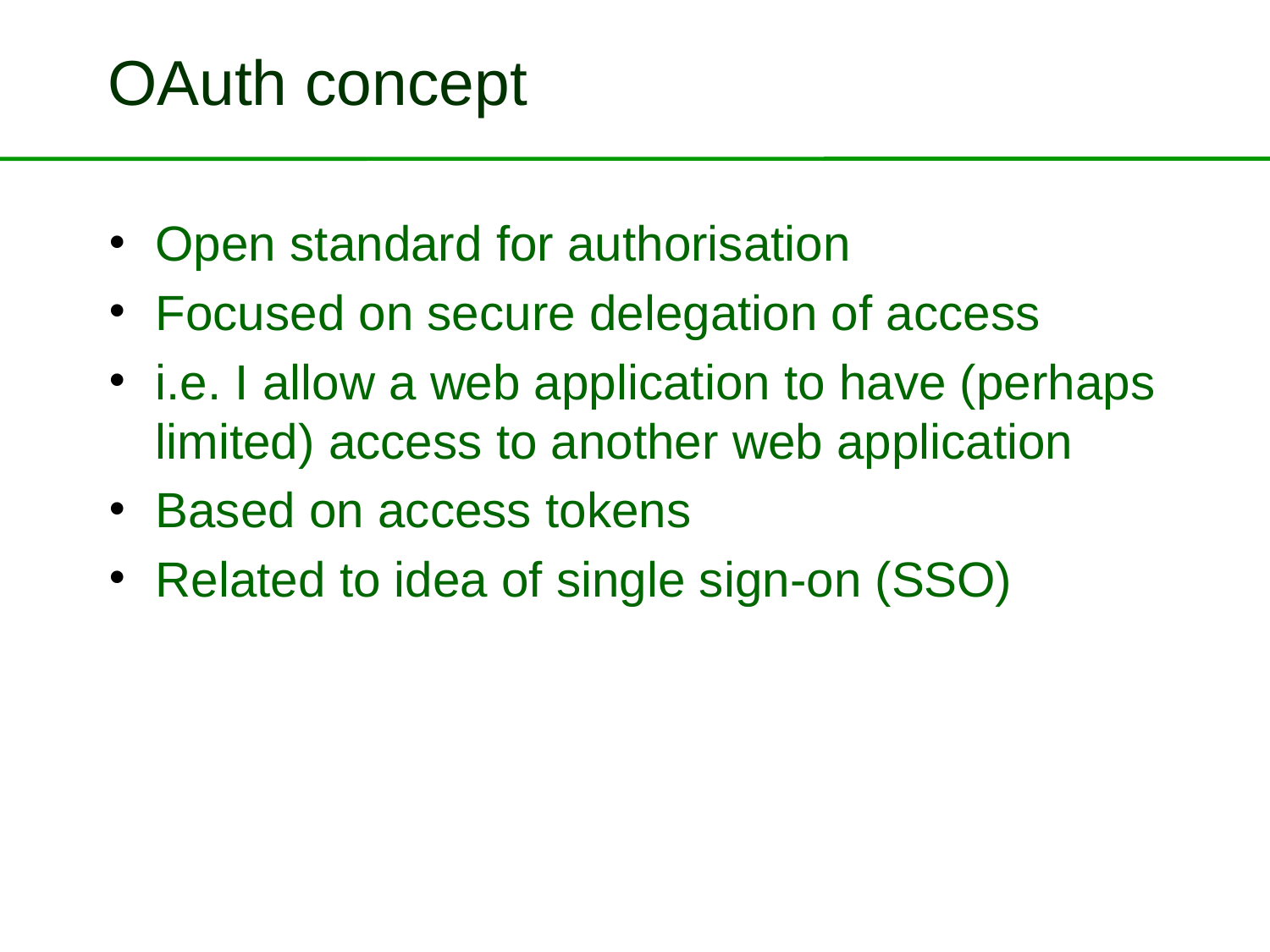

# OAuth concept
Open standard for authorisation
Focused on secure delegation of access
i.e. I allow a web application to have (perhaps limited) access to another web application
Based on access tokens
Related to idea of single sign-on (SSO)